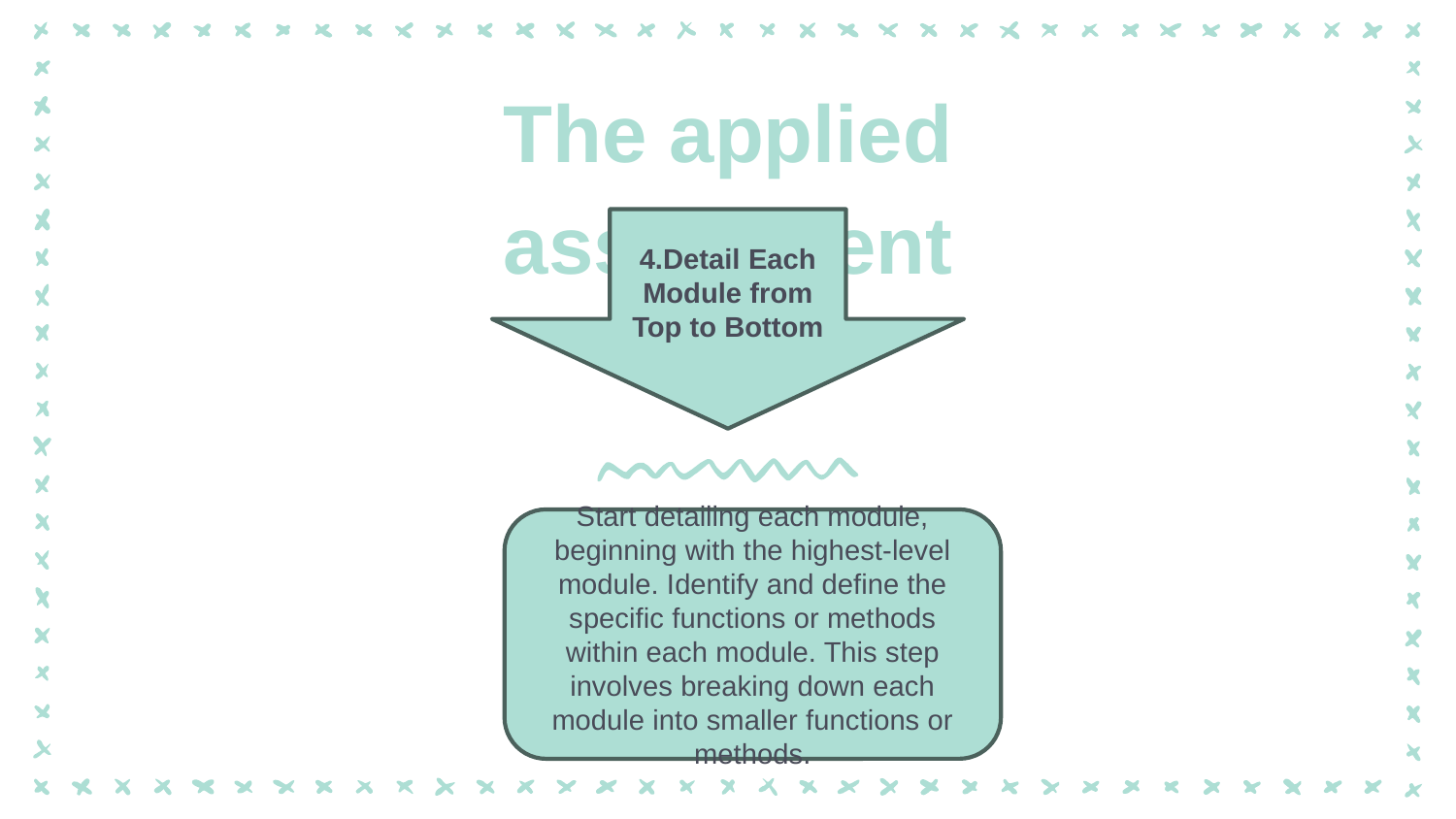

The applied assignment
4.Detail Each Module from Top to Bottom
Start detailing each module, beginning with the highest-level module. Identify and define the specific functions or methods within each module. This step involves breaking down each module into smaller functions or methods.